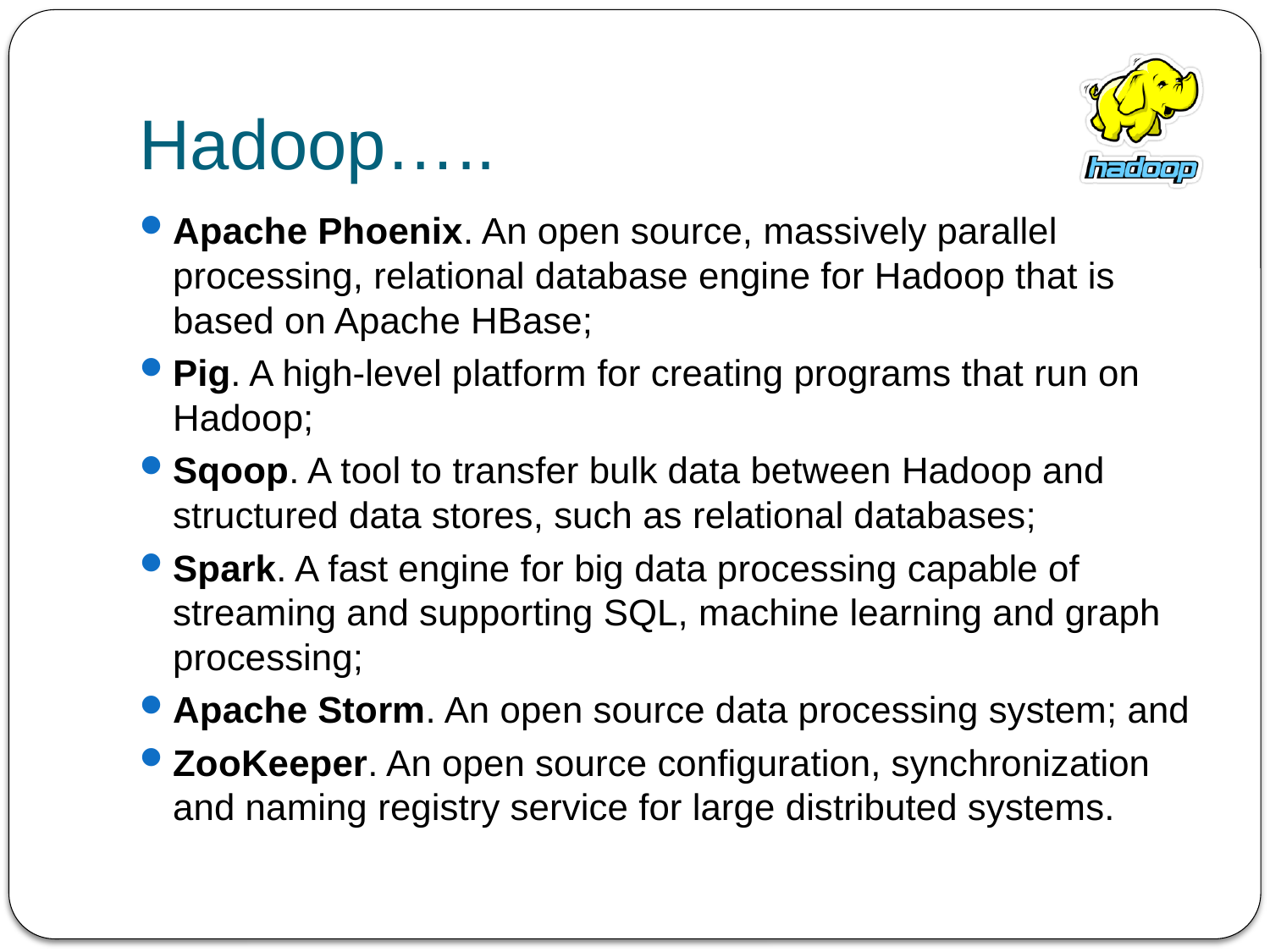

# Hadoop…..
Apache Phoenix. An open source, massively parallel processing, relational database engine for Hadoop that is based on Apache HBase;
Pig. A high-level platform for creating programs that run on Hadoop;
Sqoop. A tool to transfer bulk data between Hadoop and structured data stores, such as relational databases;
Spark. A fast engine for big data processing capable of streaming and supporting SQL, machine learning and graph processing;
Apache Storm. An open source data processing system; and
ZooKeeper. An open source configuration, synchronization and naming registry service for large distributed systems.